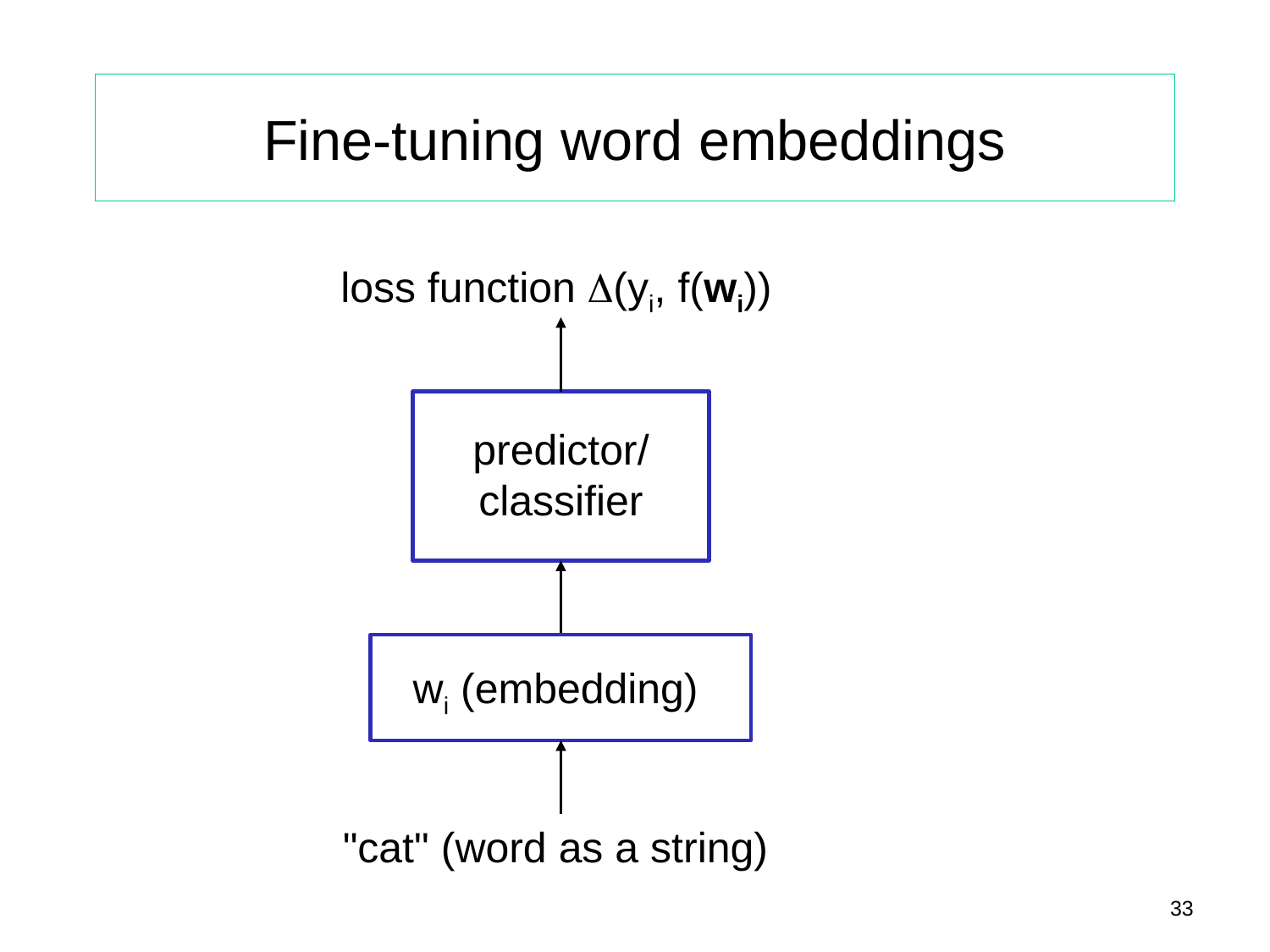

# Fine-tuning word embeddings
loss function Δ(yi, f(wi))

predictor/classifier

wi (embedding)
"cat" (word as a string)
33